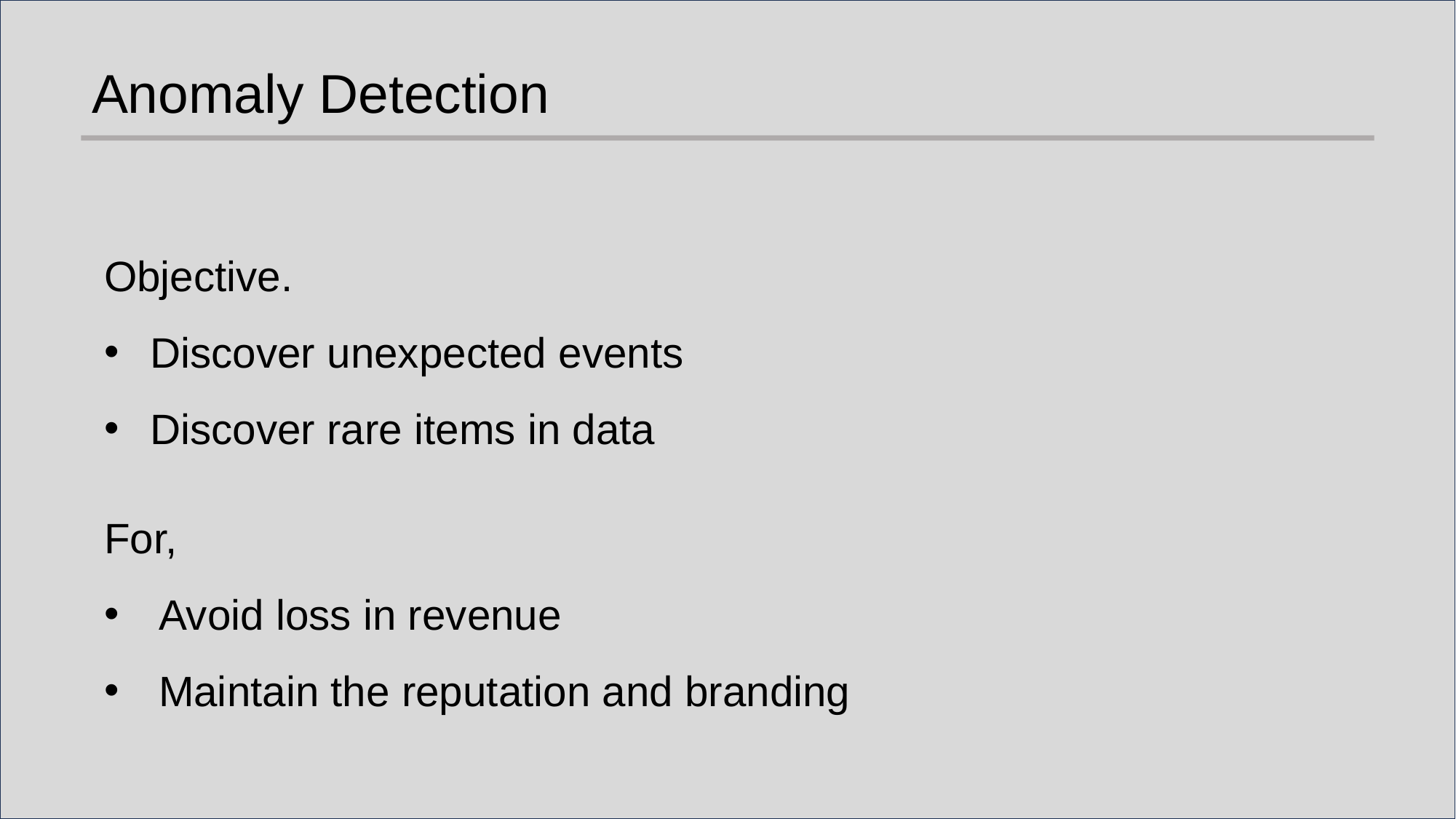

Anomaly Detection

Objective.
 Discover unexpected events
 Discover rare items in data
For,
Avoid loss in revenue
Maintain the reputation and branding